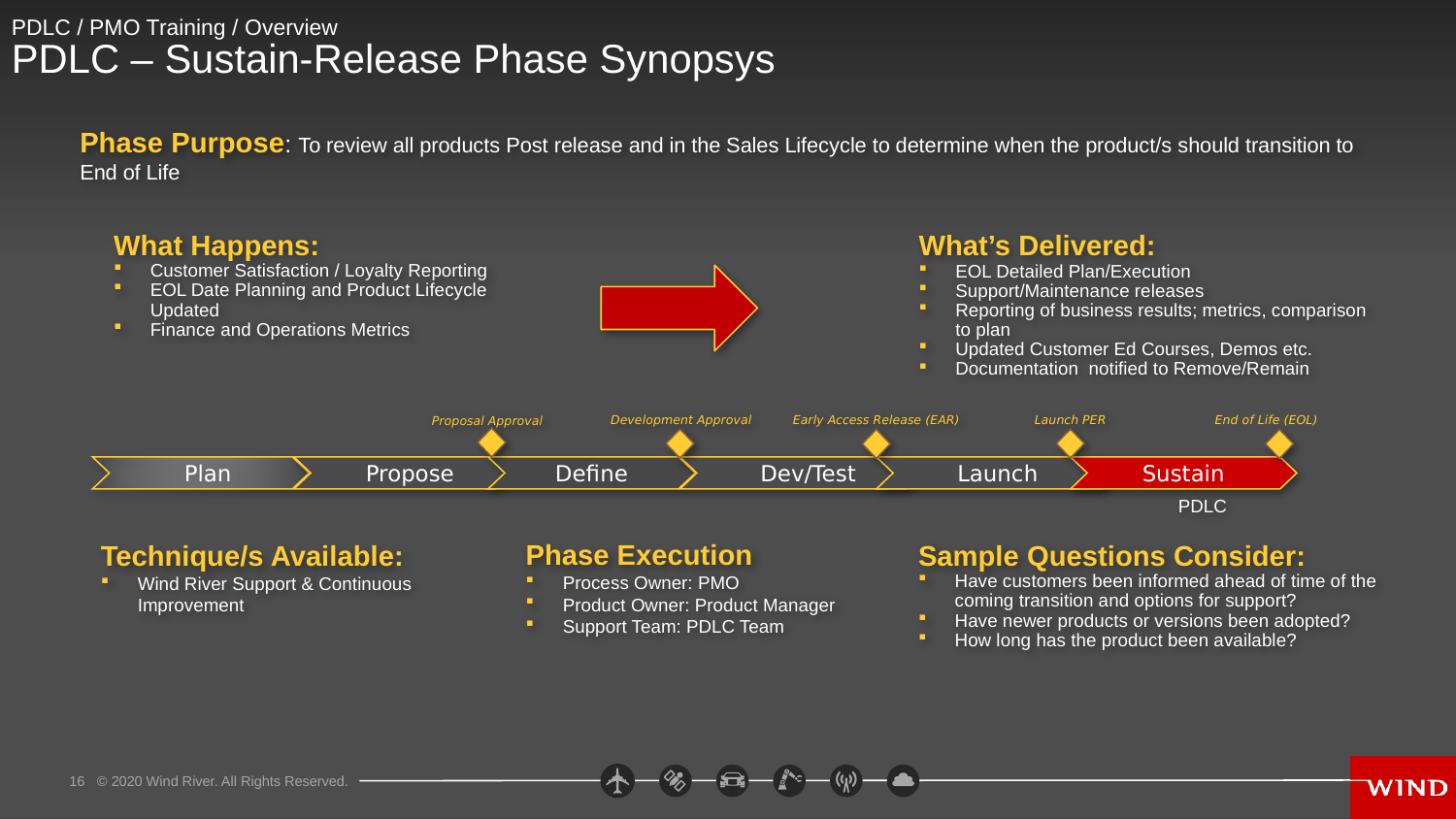

# PDLC / PMO Training / Overview PDLC – Sustain-Release Phase Synopsys
Phase Purpose: To review all products Post release and in the Sales Lifecycle to determine when the product/s should transition to End of Life
What Happens:
Customer Satisfaction / Loyalty Reporting
EOL Date Planning and Product Lifecycle Updated
Finance and Operations Metrics
What’s Delivered:
EOL Detailed Plan/Execution
Support/Maintenance releases
Reporting of business results; metrics, comparison to plan
Updated Customer Ed Courses, Demos etc.
Documentation  notified to Remove/Remain

Launch PER
Development Approval
End of Life (EOL)
Early Access Release (EAR)
Proposal Approval

Define
  Dev/Test
Launch
Sustain
  Plan
  Propose
PDLC
Phase Execution
Process Owner: PMO
Product Owner: Product Manager
Support Team: PDLC Team
Technique/s Available:
Wind River Support & Continuous Improvement
Sample Questions Consider:
Have customers been informed ahead of time of the coming transition and options for support?
Have newer products or versions been adopted?
How long has the product been available?